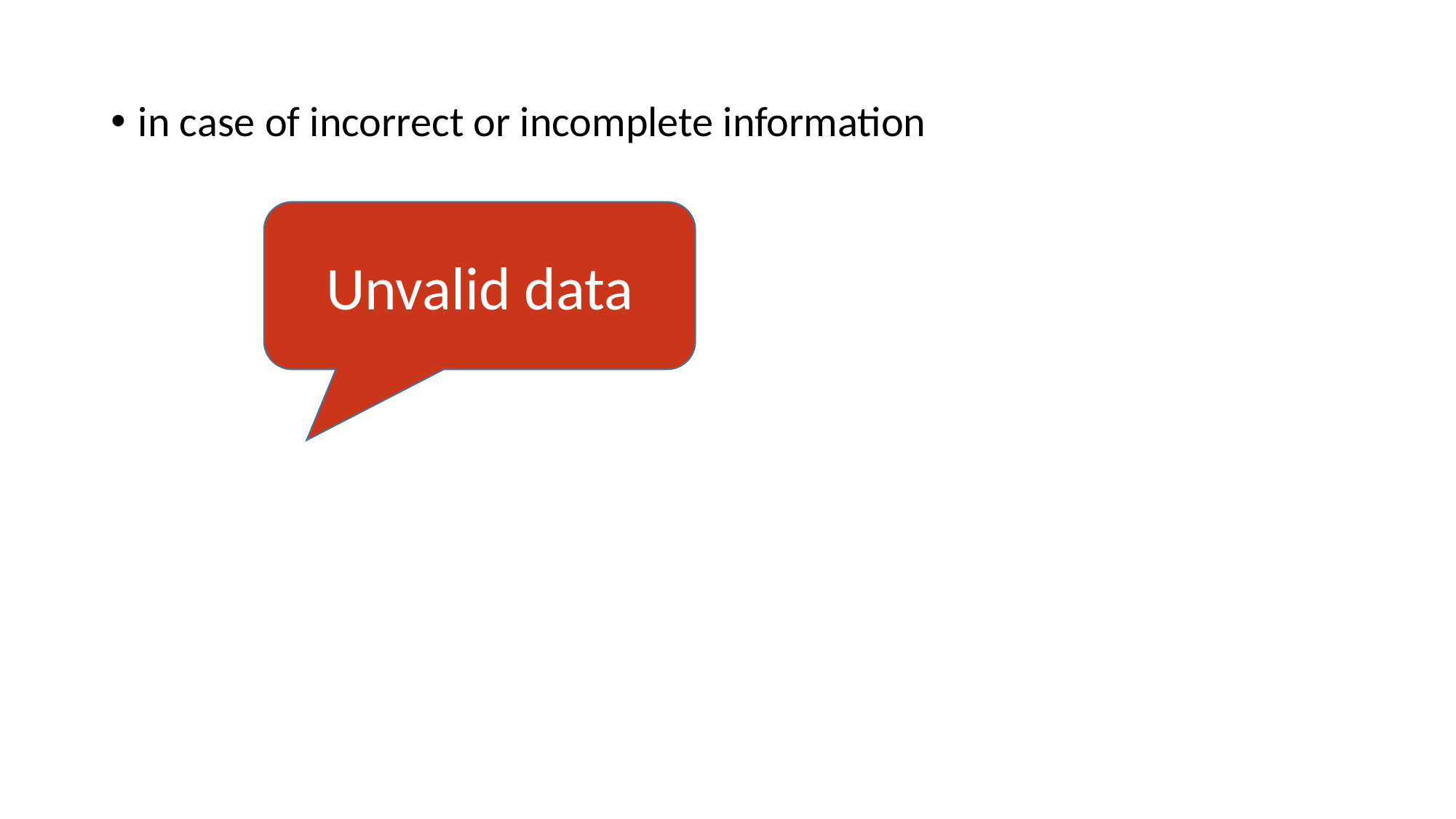

#
in case of incorrect or incomplete information

Unvalid data